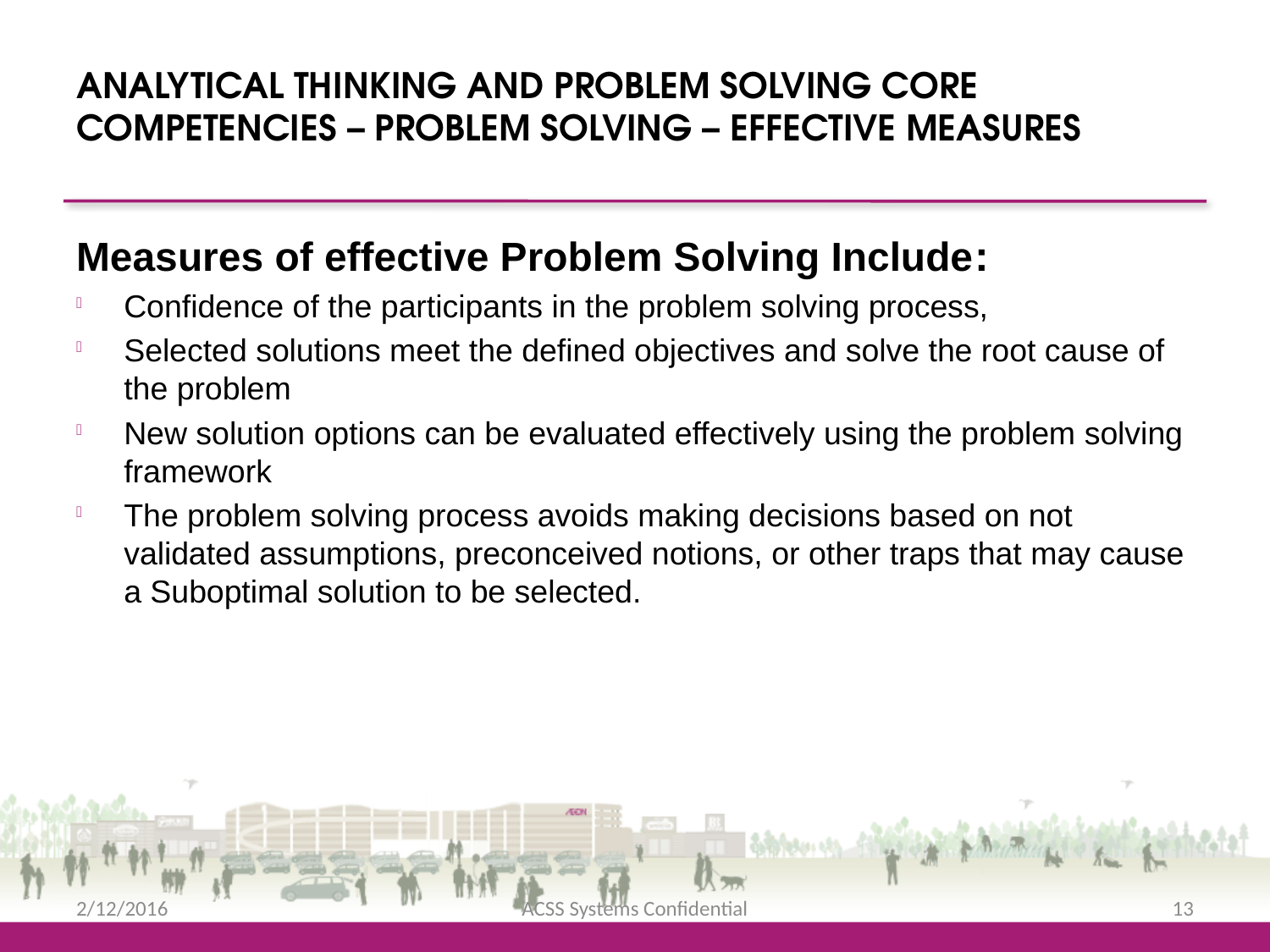

Analytical Thinking and Problem Solving Core Competencies – Problem Solving – Effective measures
Measures of effective Problem Solving Include:
Confidence of the participants in the problem solving process,
Selected solutions meet the defined objectives and solve the root cause of the problem
New solution options can be evaluated effectively using the problem solving framework
The problem solving process avoids making decisions based on not validated assumptions, preconceived notions, or other traps that may cause a Suboptimal solution to be selected.
2/12/2016
ACSS Systems Confidential
13